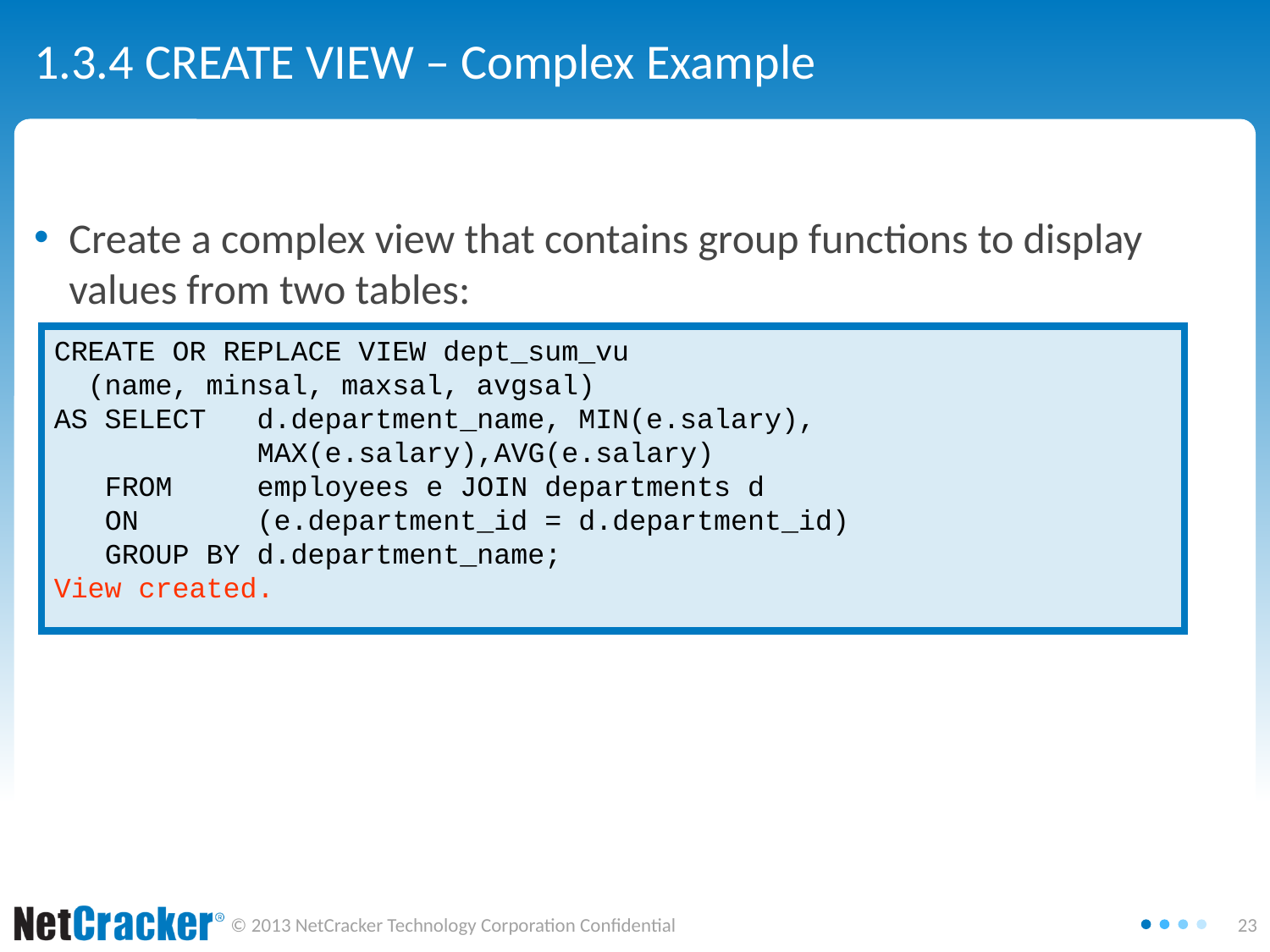

# 1.3.4 CREATE VIEW – Complex Example

Create a complex view that contains group functions to display values from two tables:

CREATE OR REPLACE VIEW dept_sum_vu
  (name, minsal, maxsal, avgsal)
AS SELECT   d.department_name, MIN(e.salary),
            MAX(e.salary),AVG(e.salary)
   FROM     employees e JOIN departments d
   ON       (e.department_id = d.department_id)
   GROUP BY d.department_name;
View created.